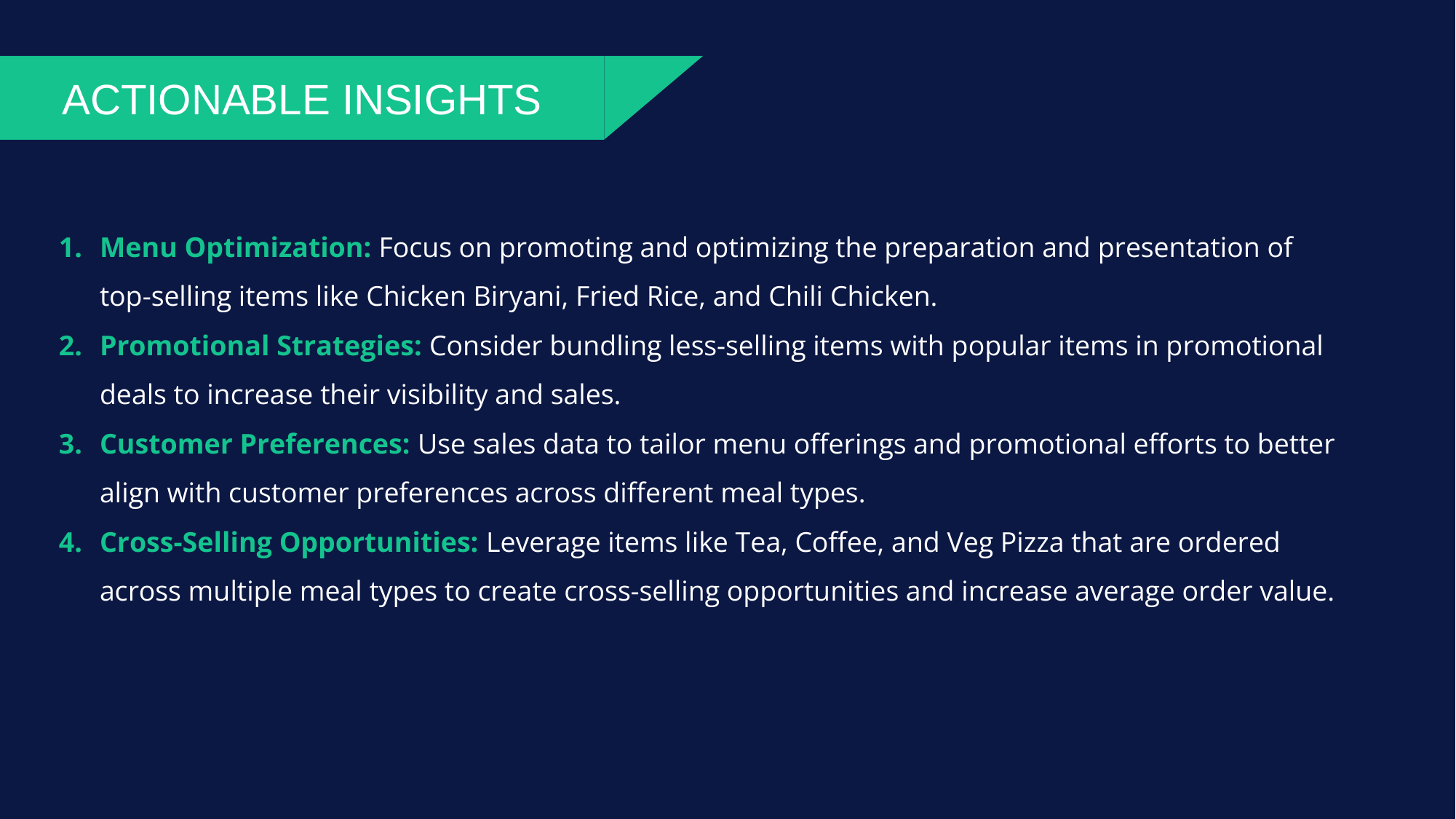

ACTIONABLE INSIGHTS
Menu Optimization: Focus on promoting and optimizing the preparation and presentation of top-selling items like Chicken Biryani, Fried Rice, and Chili Chicken.
Promotional Strategies: Consider bundling less-selling items with popular items in promotional deals to increase their visibility and sales.
Customer Preferences: Use sales data to tailor menu offerings and promotional efforts to better align with customer preferences across different meal types.
Cross-Selling Opportunities: Leverage items like Tea, Coffee, and Veg Pizza that are ordered across multiple meal types to create cross-selling opportunities and increase average order value.